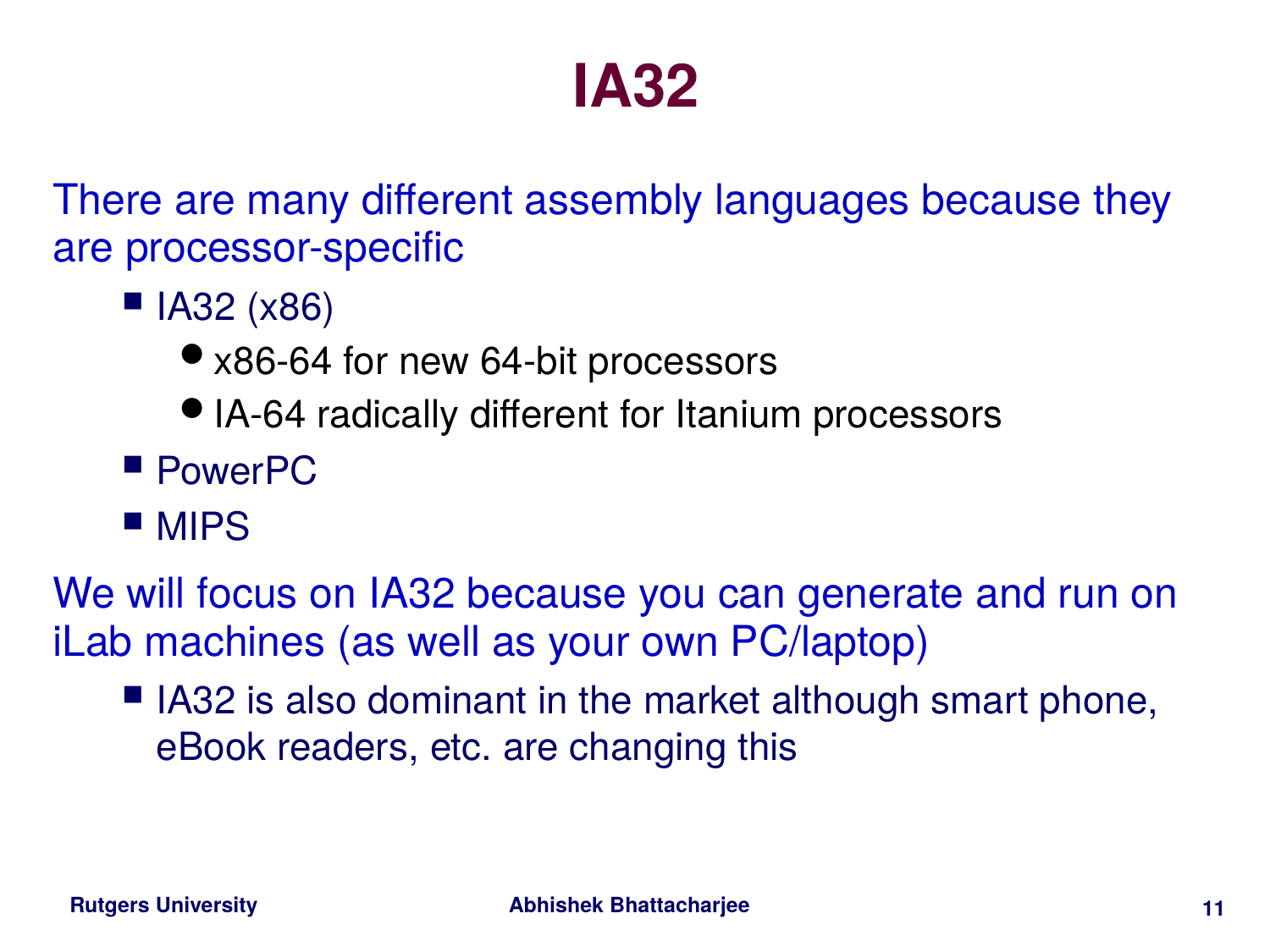

# IA32
There are many different assembly languages because they are processor-specific
IA32 (x86)
x86-64 for new 64-bit processors
IA-64 radically different for Itanium processors
PowerPC
MIPS
We will focus on IA32 because you can generate and run on iLab machines (as well as your own PC/laptop)
IA32 is also dominant in the market although smart phone, eBook readers, etc. are changing this